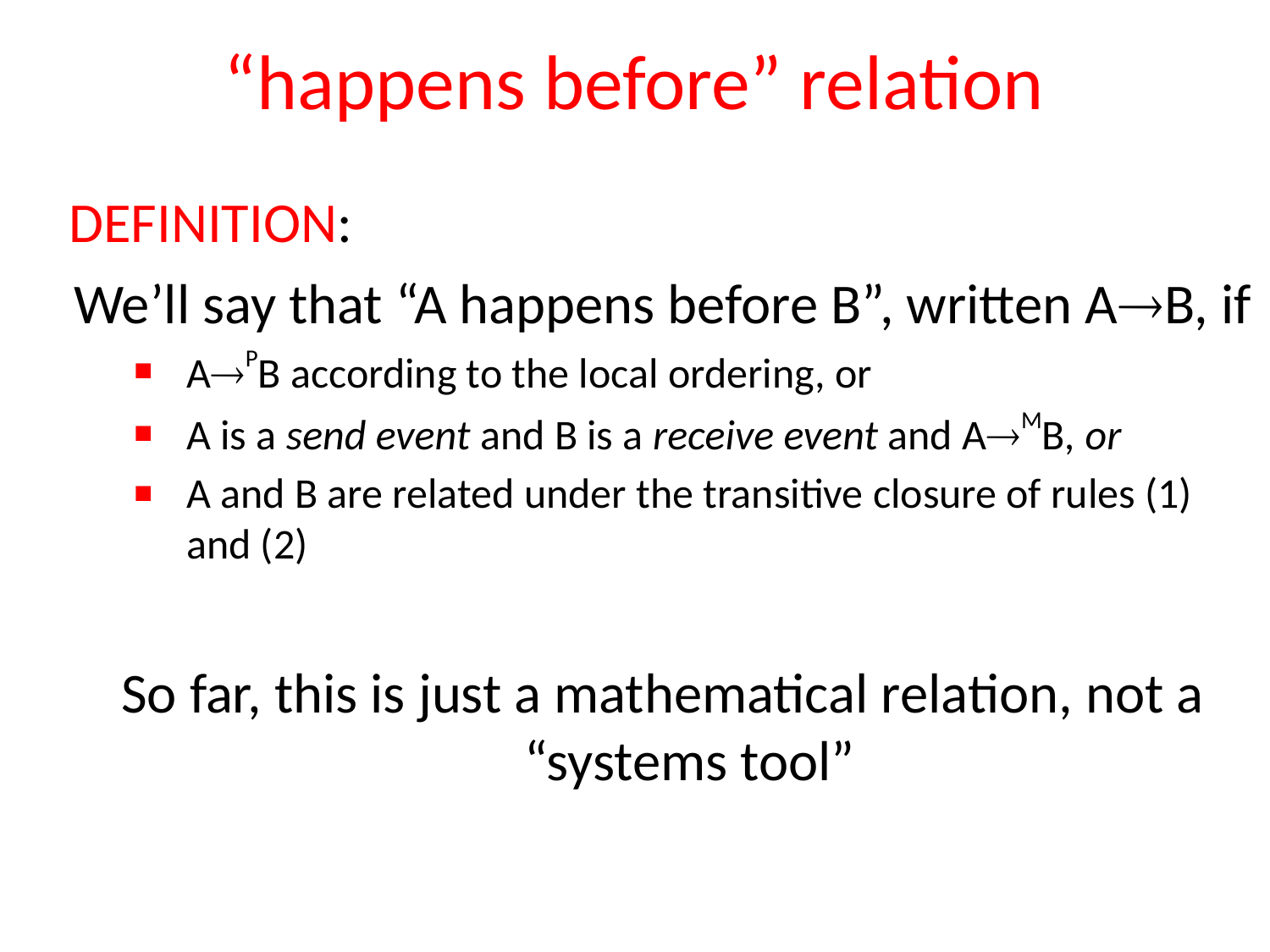

# “happens before” relation
DEFINITION:
We’ll say that “A happens before B”, written A→B, if
A→PB according to the local ordering, or
A is a send event and B is a receive event and A→MB, or
A and B are related under the transitive closure of rules (1) and (2)

So far, this is just a mathematical relation, not a “systems tool”